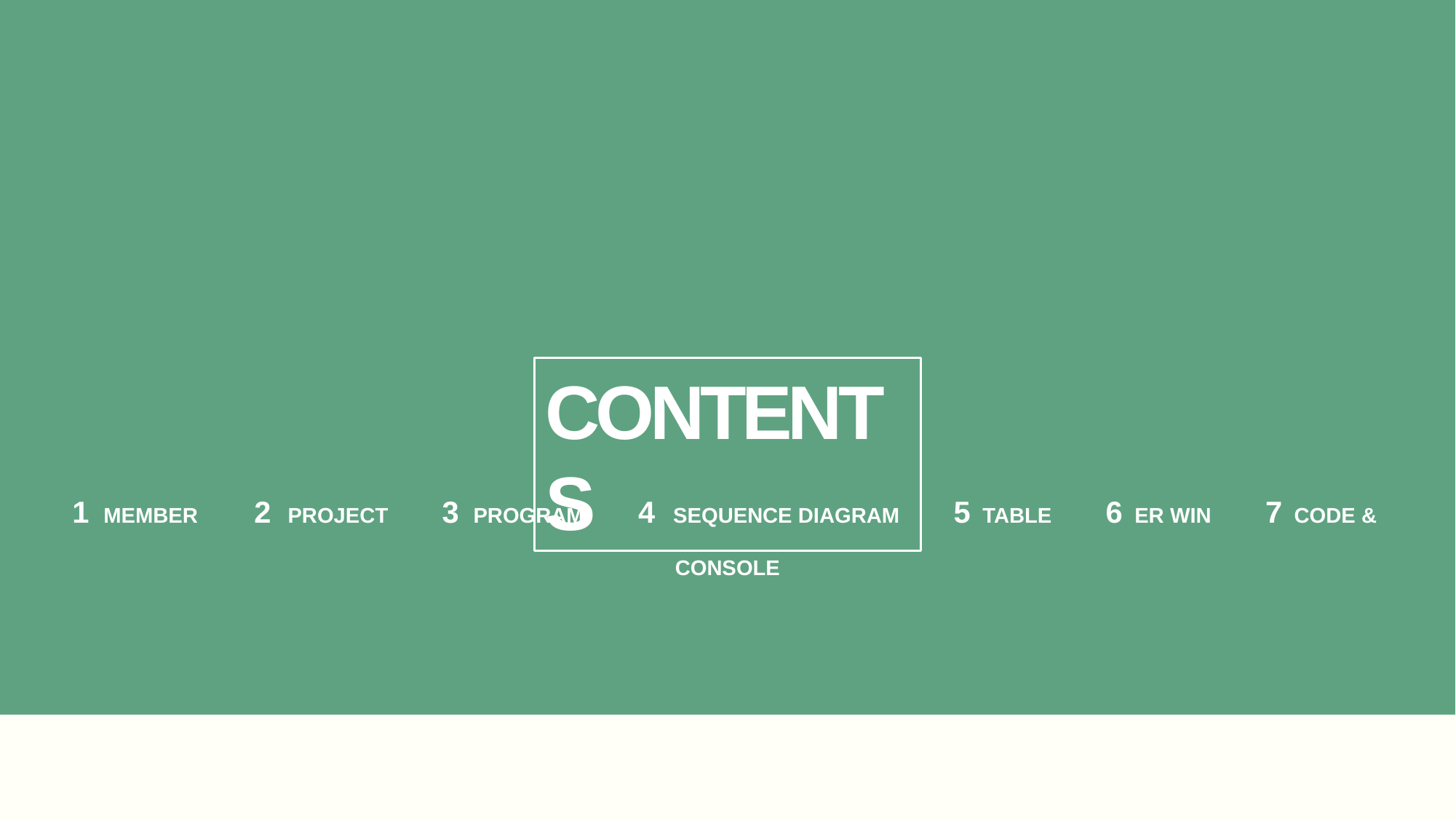

CONTENTS
1  MEMBER         2  PROJECT         3  PROGRAM         4   SEQUENCE DIAGRAM         5  TABLE         6  ER WIN         7  CODE & 			        									  CONSOLE